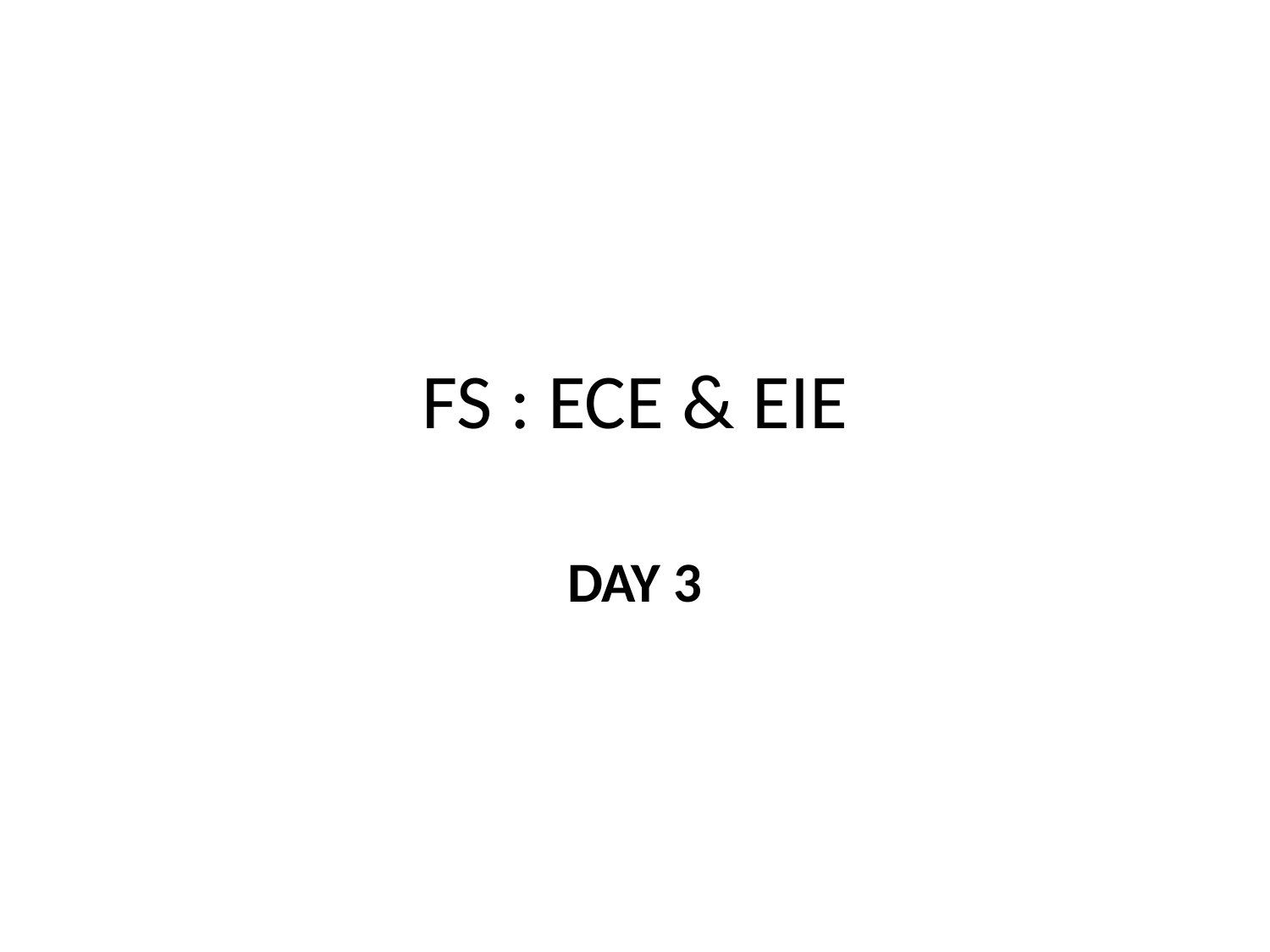

# FS : ECE & EIE
DAY 3